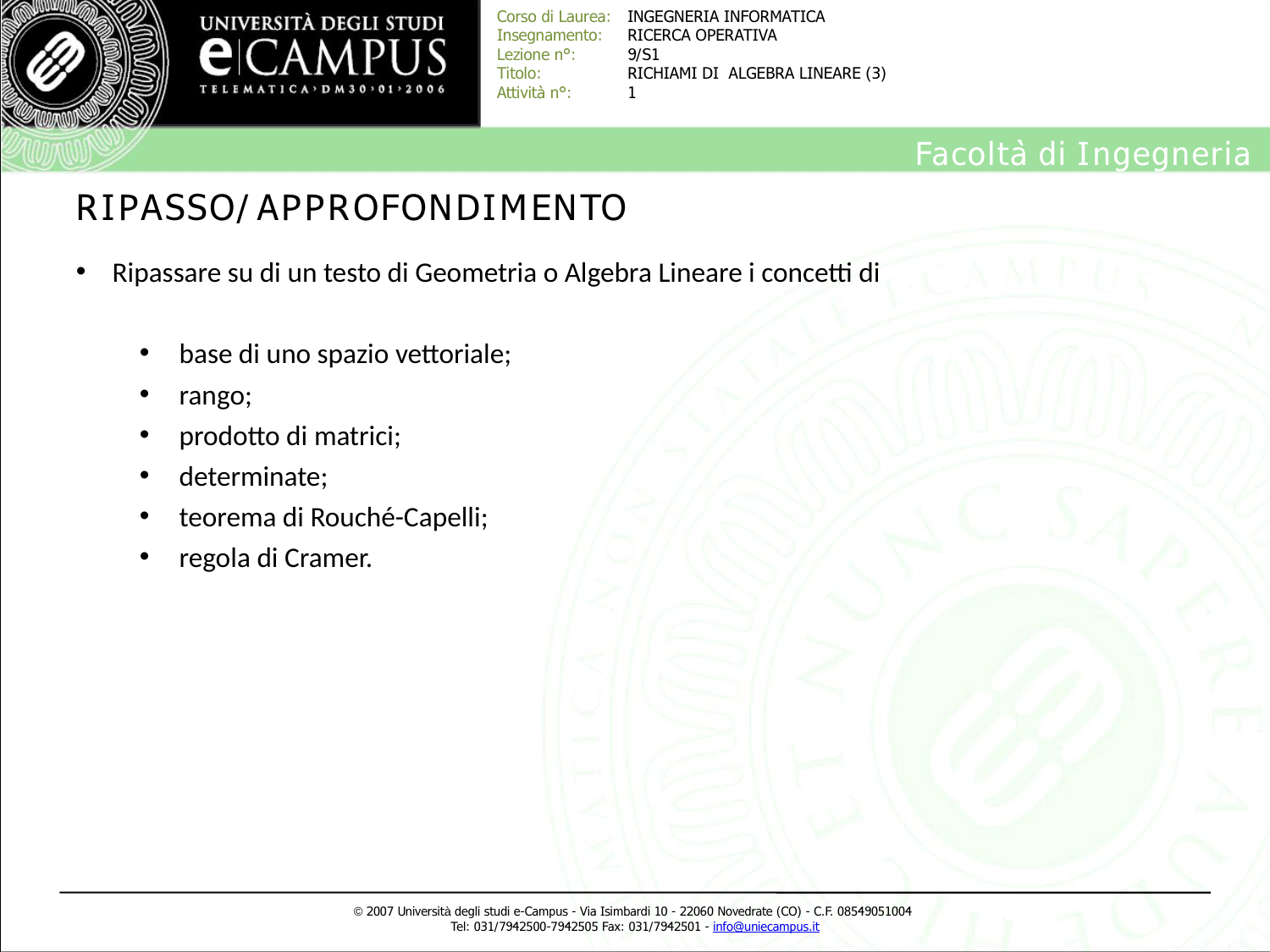

# RIPASSO/APPROFONDIMENTO
 Ripassare su di un testo di Geometria o Algebra Lineare i concetti di

base di uno spazio vettoriale;
rango;
prodotto di matrici;
determinate;
teorema di Rouché-Capelli;
regola di Cramer.